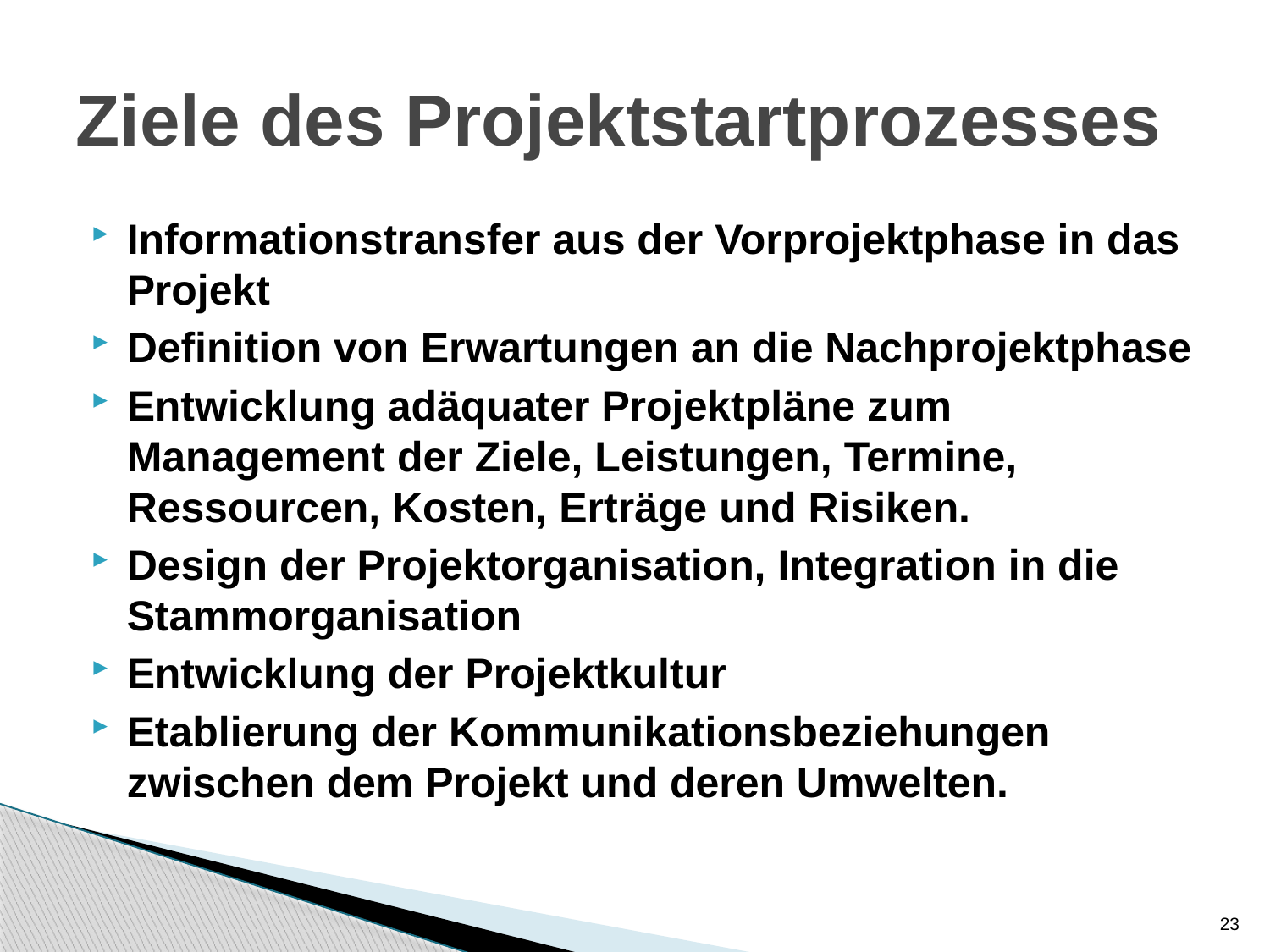

# Ziele des Projektstartprozesses
Informationstransfer aus der Vorprojektphase in das Projekt
Definition von Erwartungen an die Nachprojektphase
Entwicklung adäquater Projektpläne zum Management der Ziele, Leistungen, Termine, Ressourcen, Kosten, Erträge und Risiken.
Design der Projektorganisation, Integration in die Stammorganisation
Entwicklung der Projektkultur
Etablierung der Kommunikationsbeziehungen zwischen dem Projekt und deren Umwelten.

23